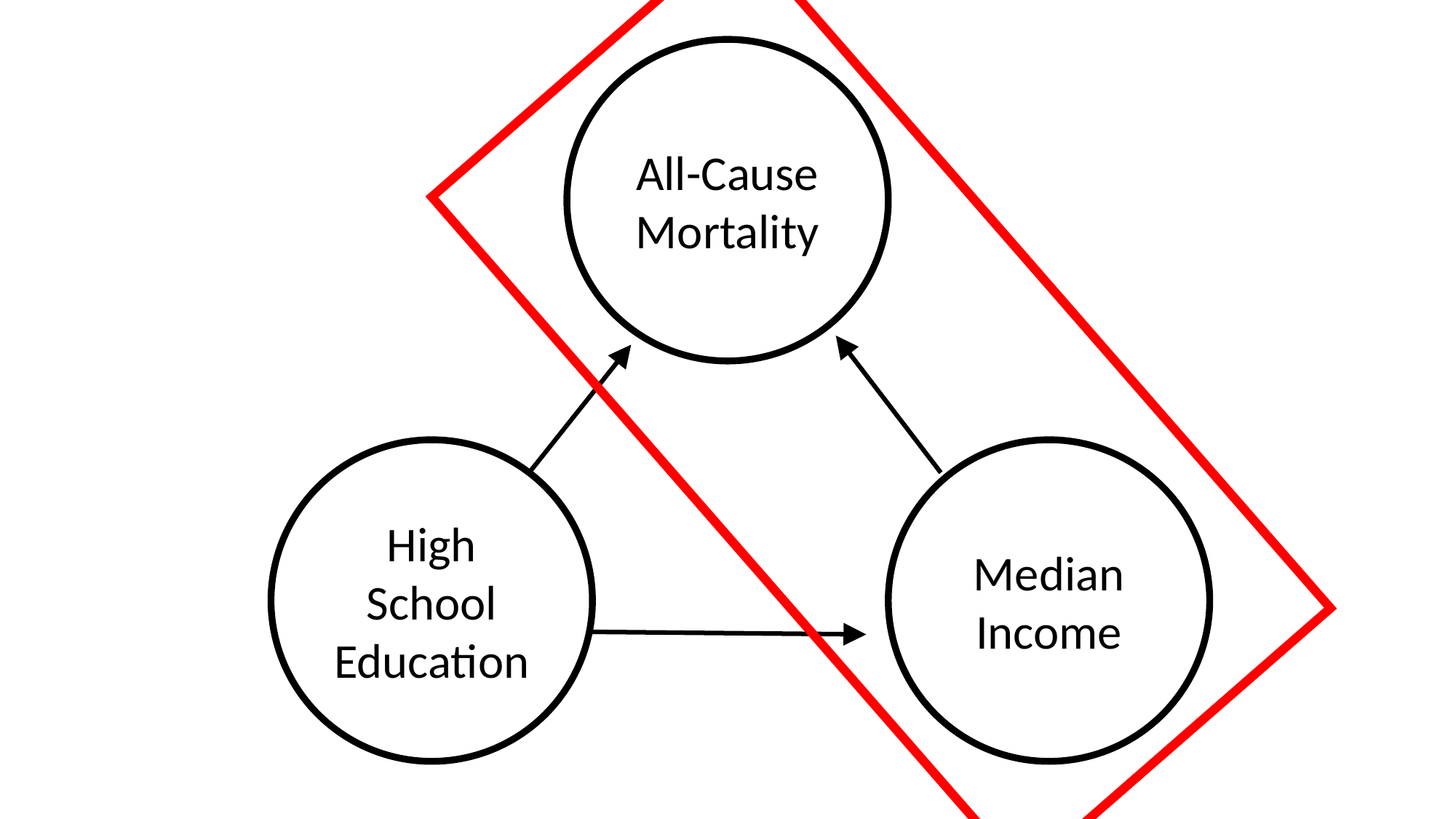

All-Cause Mortality

High School Education
Median Income